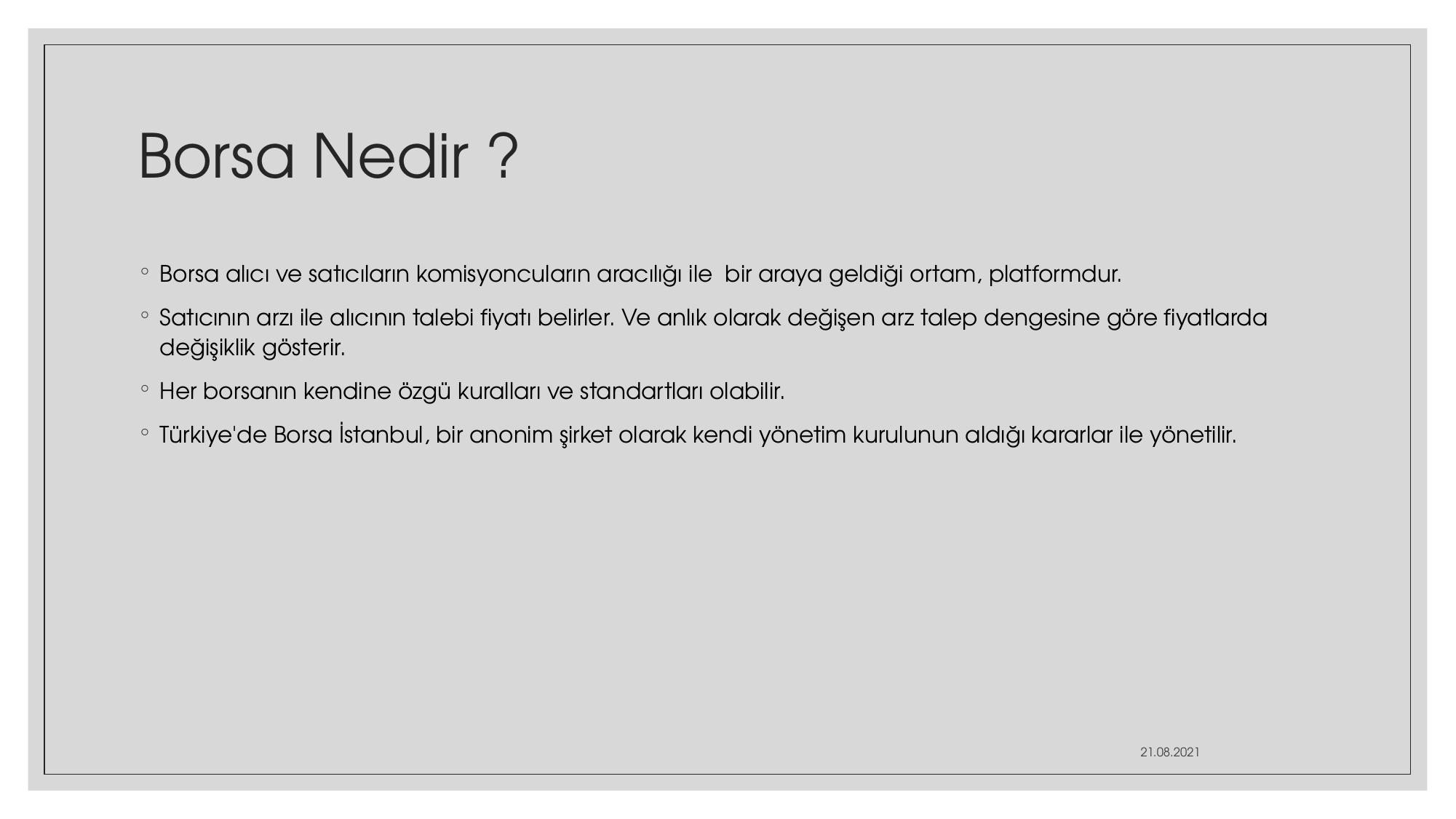

# Borsa Nedir ?
Borsa alıcı ve satıcıların komisyoncuların aracılığı ile  bir araya geldiği ortam, platformdur.
Satıcının arzı ile alıcının talebi fiyatı belirler. Ve anlık olarak değişen arz talep dengesine göre fiyatlarda değişiklik gösterir.
Her borsanın kendine özgü kuralları ve standartları olabilir.
Türkiye'de Borsa İstanbul, bir anonim şirket olarak kendi yönetim kurulunun aldığı kararlar ile yönetilir.
21.08.2021